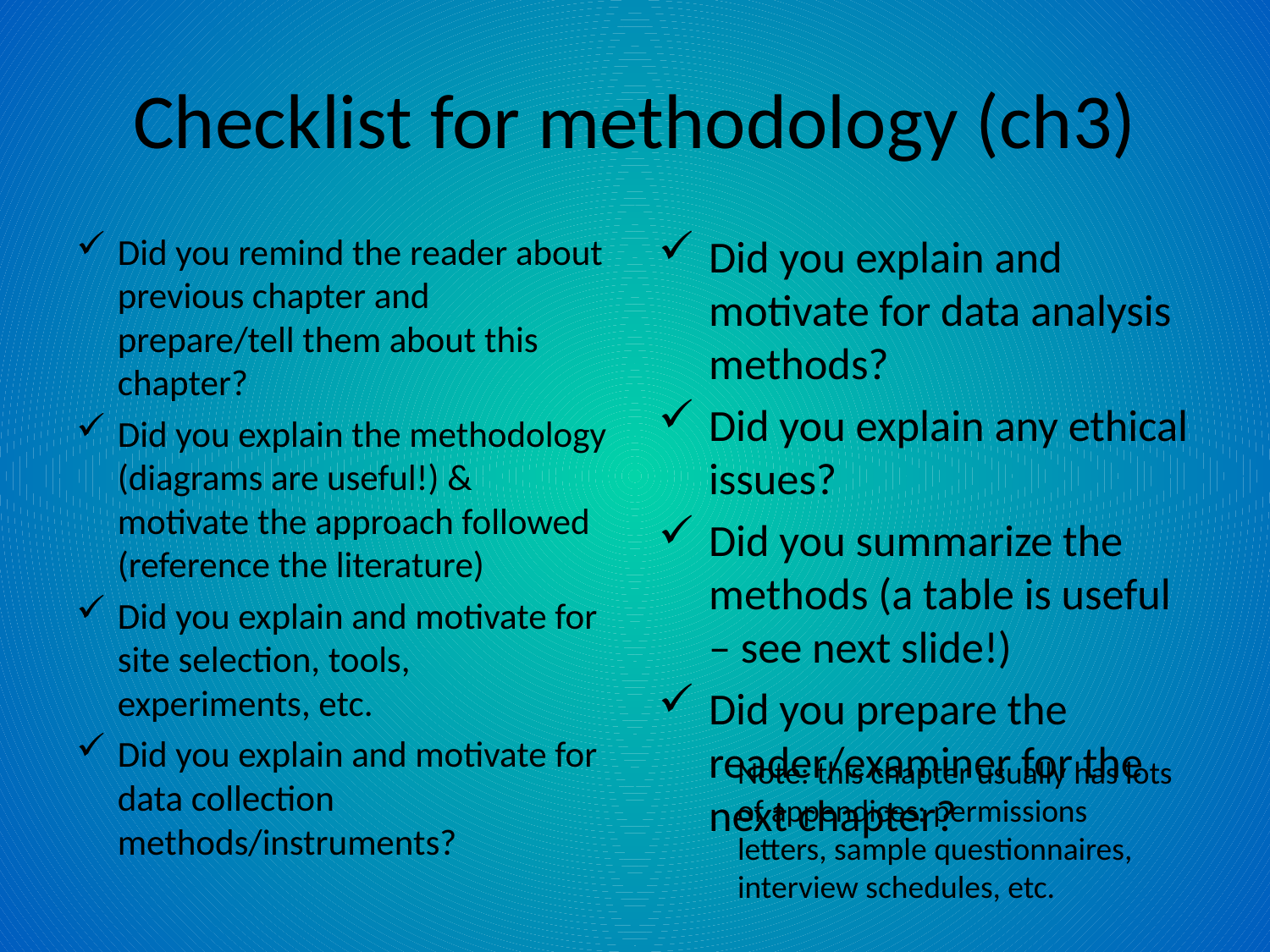

# Checklist for methodology (ch3)
Did you remind the reader about previous chapter and prepare/tell them about this chapter?
Did you explain the methodology (diagrams are useful!) & motivate the approach followed (reference the literature)
Did you explain and motivate for site selection, tools, experiments, etc.
Did you explain and motivate for data collection methods/instruments?

Did you explain and motivate for data analysis methods?
Did you explain any ethical issues?
Did you summarize the methods (a table is useful – see next slide!)
Did you prepare the reader/examiner for the next chapter?

Note: this chapter usually has lots of appendices: permissions letters, sample questionnaires, interview schedules, etc.